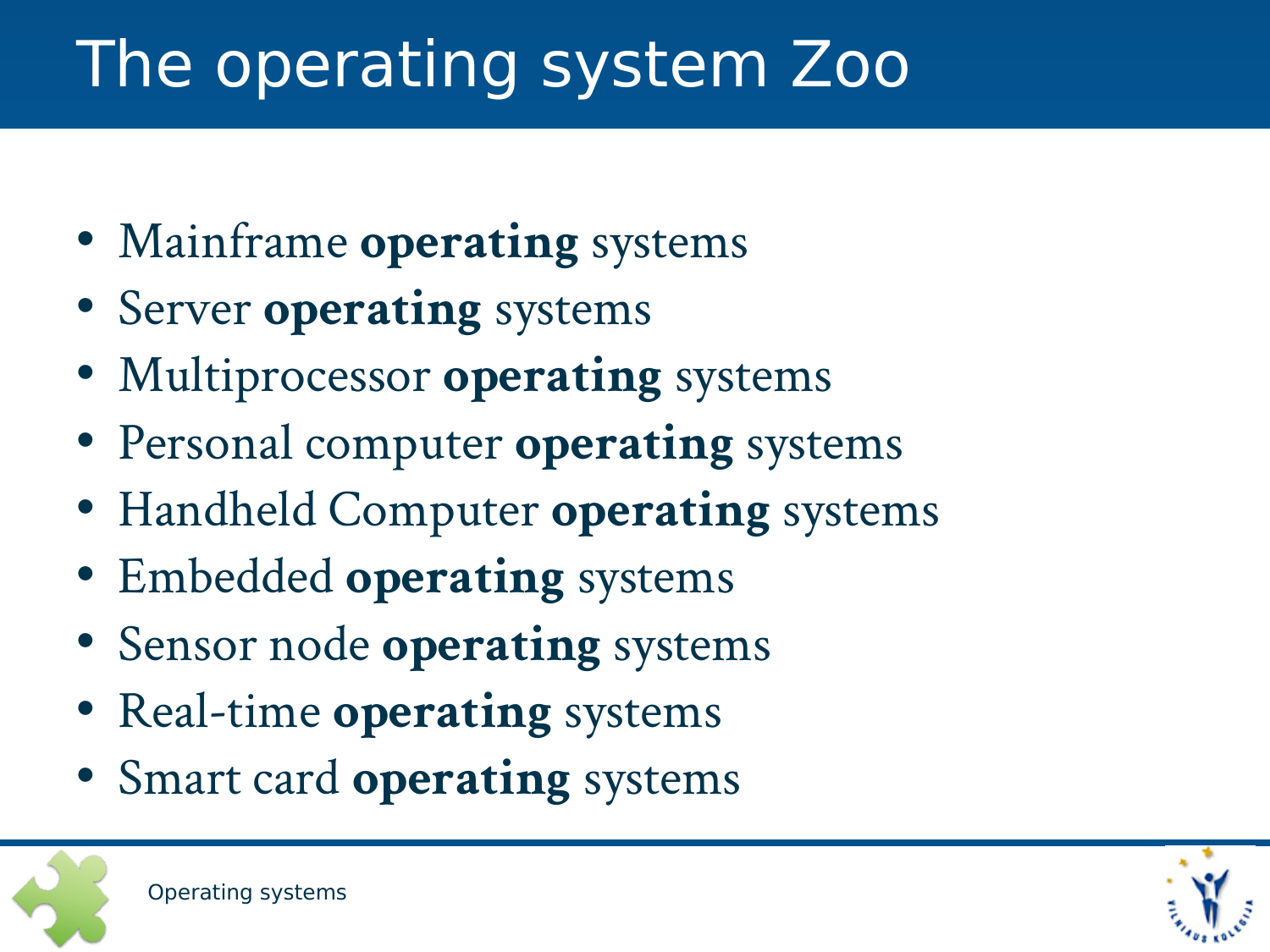

# The operating system Zoo
Mainframe operating systems
Server operating systems
Multiprocessor operating systems
Personal computer operating systems
Handheld Computer operating systems
Embedded operating systems
Sensor node operating systems
Real-time operating systems
Smart card operating systems

Operating systems